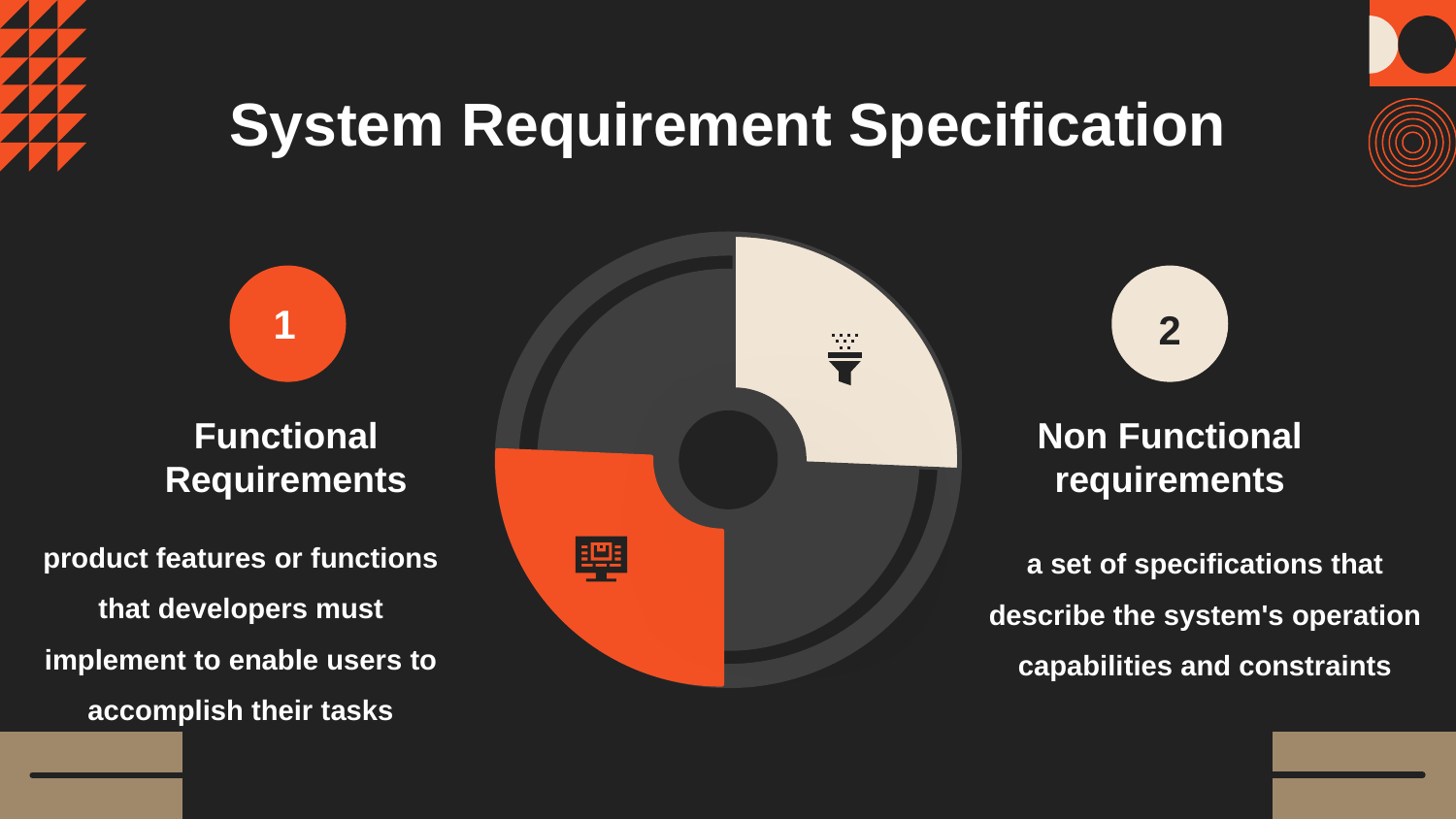

# System Requirement Specification

1
2

Functional Requirements
Non Functional requirements

product features or functions that developers must implement to enable users to accomplish their tasks
a set of specifications that describe the system's operation capabilities and constraints